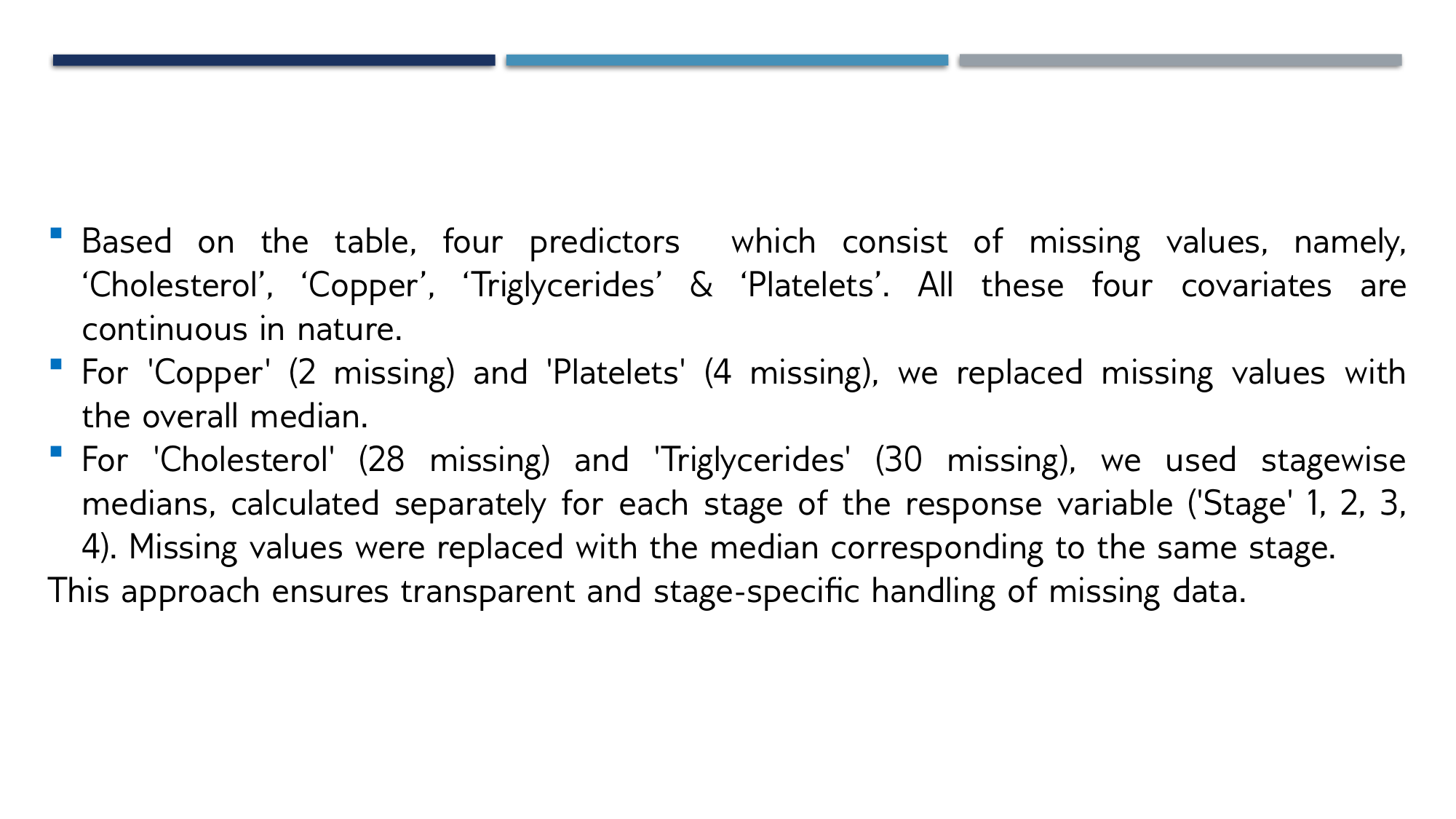

Based on the table, four predictors  which consist of missing values, namely, ‘Cholesterol’, ‘Copper’, ‘Triglycerides’ & ‘Platelets’. All these four covariates are continuous in nature.
For 'Copper' (2 missing) and 'Platelets' (4 missing), we replaced missing values with the overall median.
For 'Cholesterol' (28 missing) and 'Triglycerides' (30 missing), we used stagewise medians, calculated separately for each stage of the response variable ('Stage' 1, 2, 3, 4). Missing values were replaced with the median corresponding to the same stage.
This approach ensures transparent and stage-specific handling of missing data.